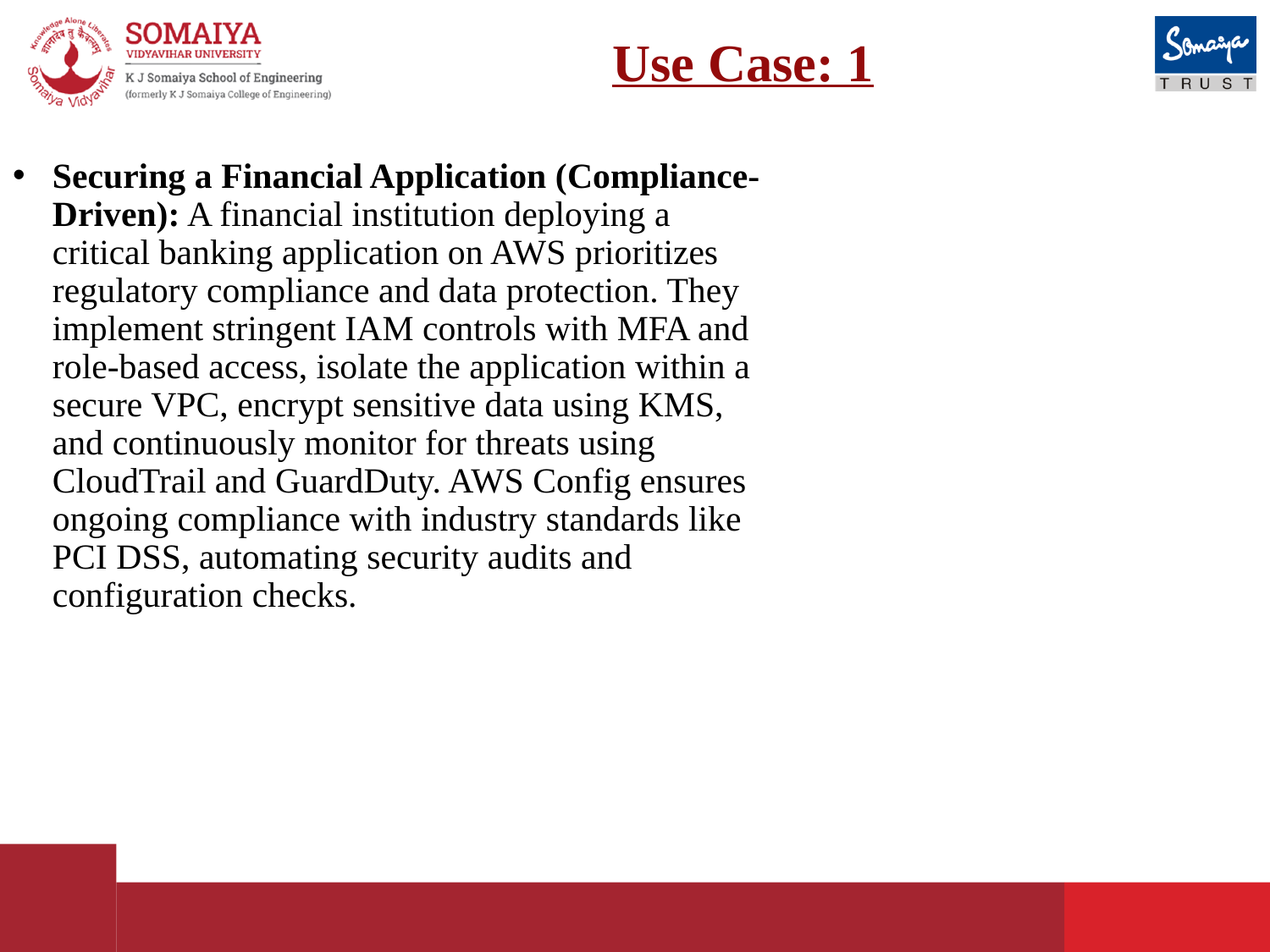

# Use Case: 1
Securing a Financial Application (Compliance-Driven): A financial institution deploying a critical banking application on AWS prioritizes regulatory compliance and data protection. They implement stringent IAM controls with MFA and role-based access, isolate the application within a secure VPC, encrypt sensitive data using KMS, and continuously monitor for threats using CloudTrail and GuardDuty. AWS Config ensures ongoing compliance with industry standards like PCI DSS, automating security audits and configuration checks.